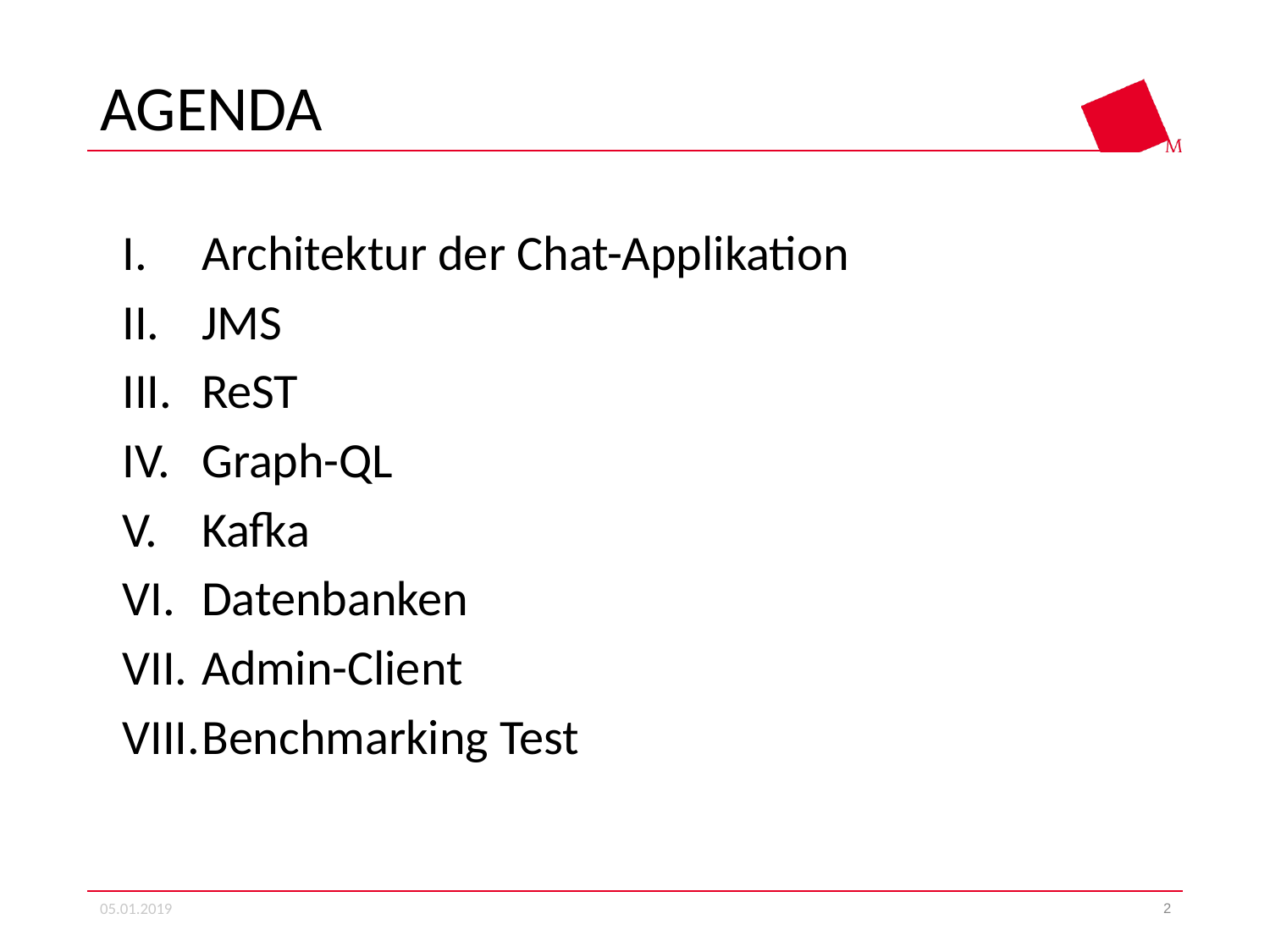

# Agenda
Architektur der Chat-Applikation
JMS
ReST
Graph-QL
Kafka
Datenbanken
Admin-Client
Benchmarking Test

05.01.2019
2